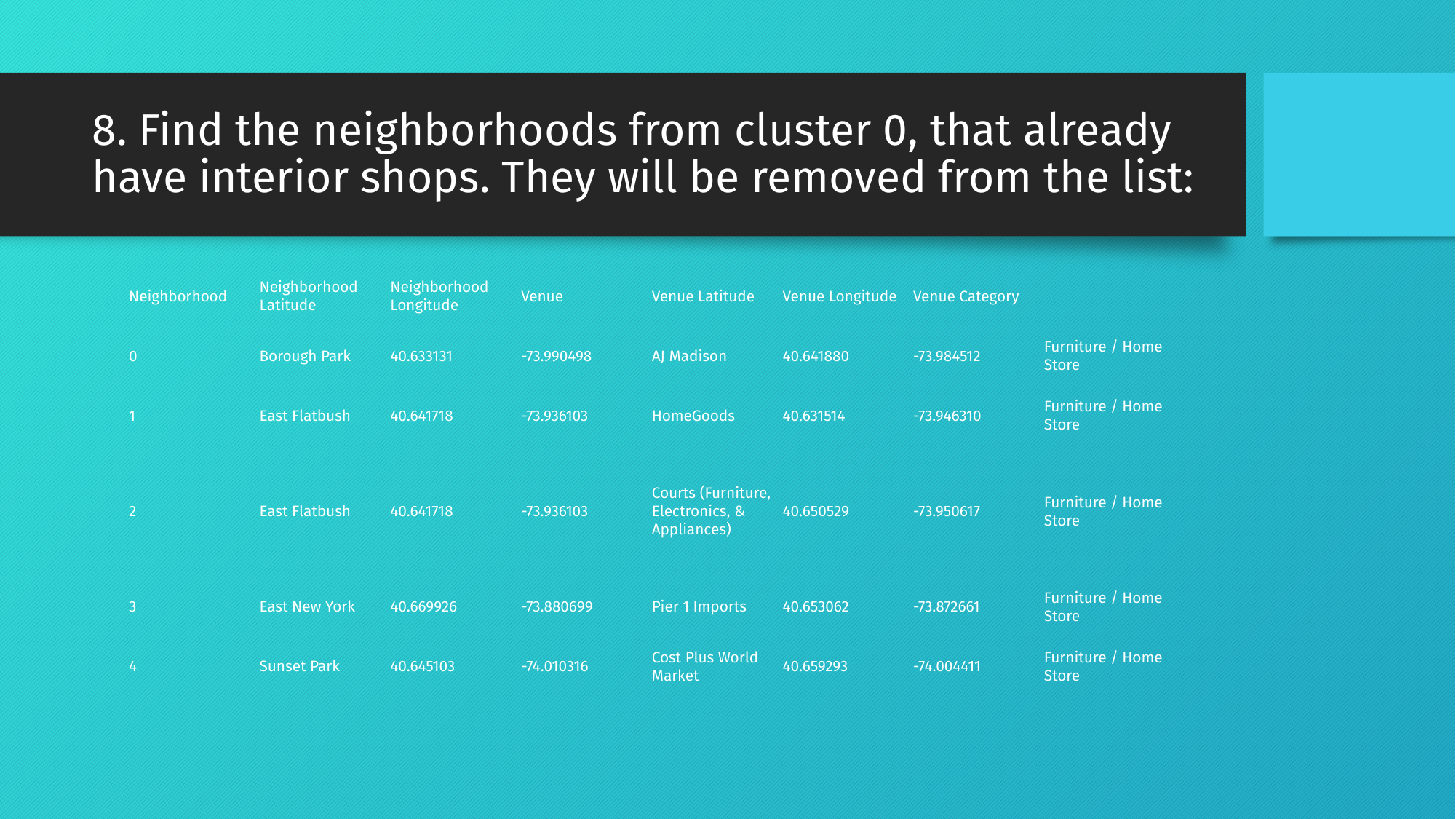

# 8. Find the neighborhoods from cluster 0, that already have interior shops. They will be removed from the list:
| Neighborhood | Neighborhood Latitude | Neighborhood Longitude | Venue | Venue Latitude | Venue Longitude | Venue Category |  |
| --- | --- | --- | --- | --- | --- | --- | --- |
| 0 | Borough Park | 40.633131 | -73.990498 | AJ Madison | 40.641880 | -73.984512 | Furniture / Home Store |
| 1 | East Flatbush | 40.641718 | -73.936103 | HomeGoods | 40.631514 | -73.946310 | Furniture / Home Store |
| 2 | East Flatbush | 40.641718 | -73.936103 | Courts (Furniture, Electronics, & Appliances) | 40.650529 | -73.950617 | Furniture / Home Store |
| 3 | East New York | 40.669926 | -73.880699 | Pier 1 Imports | 40.653062 | -73.872661 | Furniture / Home Store |
| 4 | Sunset Park | 40.645103 | -74.010316 | Cost Plus World Market | 40.659293 | -74.004411 | Furniture / Home Store |